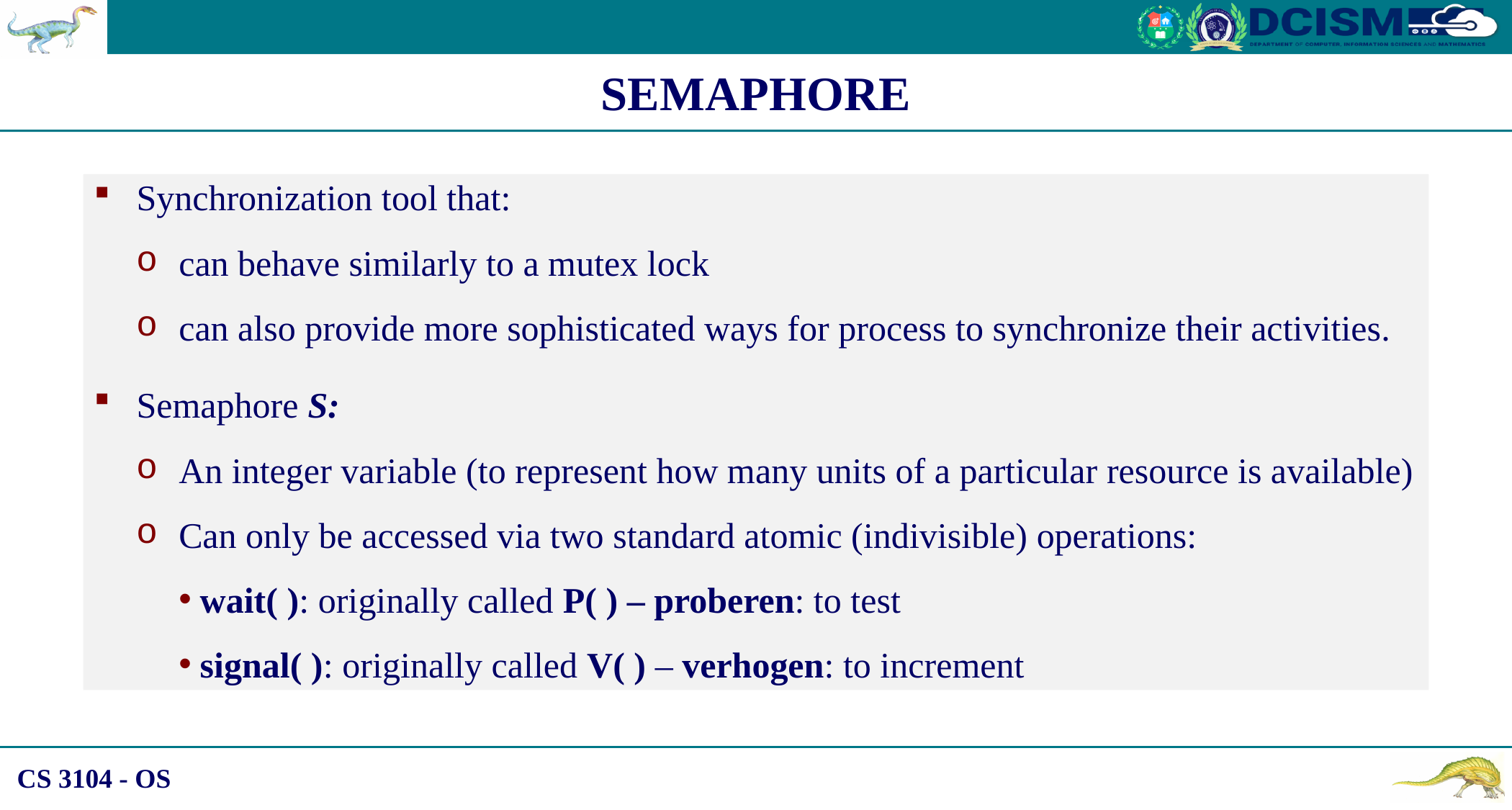

SEMAPHORE
Synchronization tool that:
can behave similarly to a mutex lock
can also provide more sophisticated ways for process to synchronize their activities.

Semaphore S:
An integer variable (to represent how many units of a particular resource is available)
Can only be accessed via two standard atomic (indivisible) operations:
wait( ): originally called P( ) – proberen: to test
signal( ): originally called V( ) – verhogen: to increment